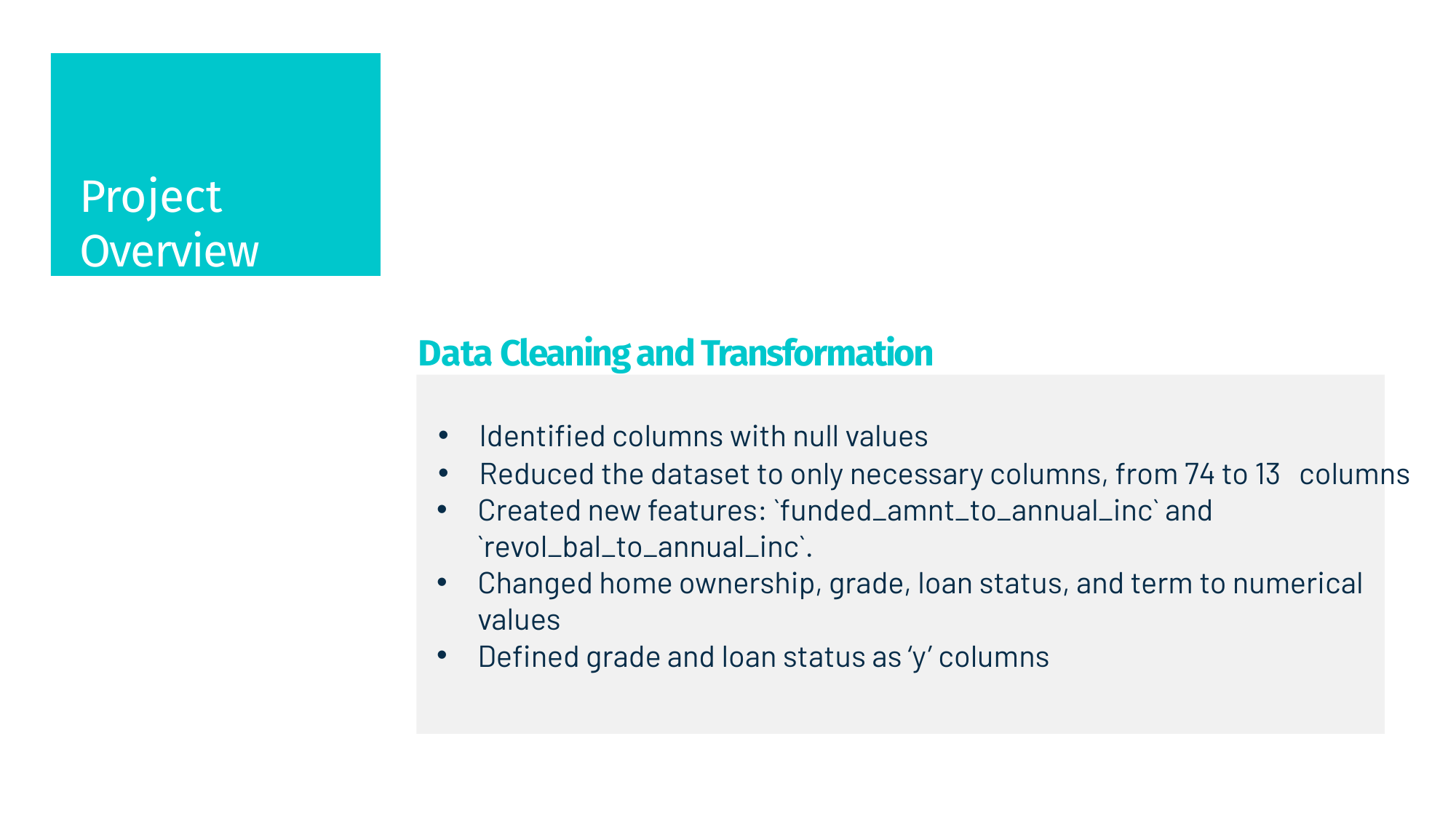

# Project Overview
Data Cleaning and Transformation

Identified columns with null values
Reduced the dataset to only necessary columns, from 74 to 13   columns
Created new features: `funded_amnt_to_annual_inc` and `revol_bal_to_annual_inc`.
Changed home ownership, grade, loan status, and term to numerical values
Defined grade and loan status as ‘y’ columns